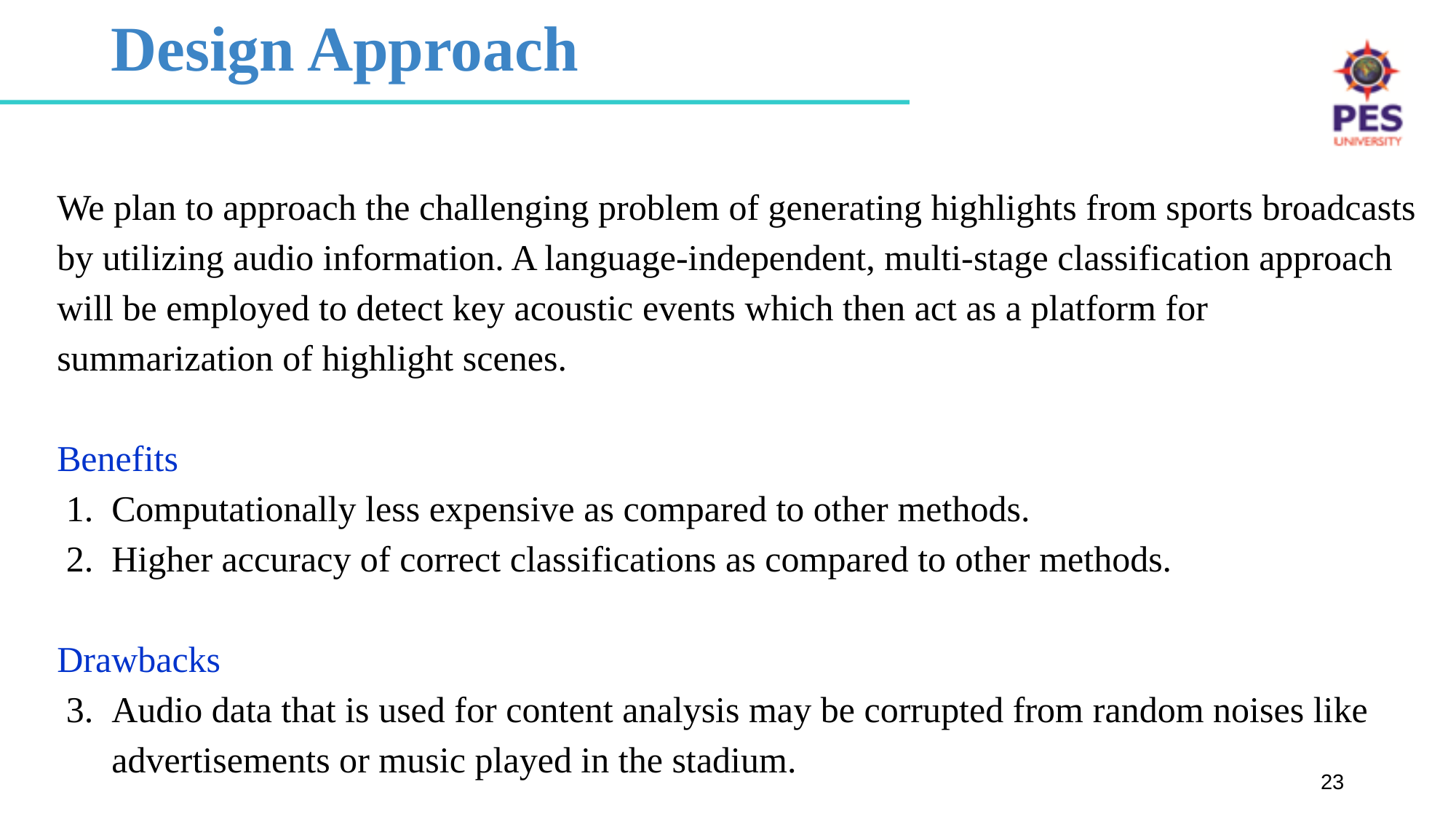

# Design Approach
We plan to approach the challenging problem of generating highlights from sports broadcasts by utilizing audio information. A language-independent, multi-stage classification approach will be employed to detect key acoustic events which then act as a platform for summarization of highlight scenes.

Benefits
Computationally less expensive as compared to other methods.
Higher accuracy of correct classifications as compared to other methods.

Drawbacks
Audio data that is used for content analysis may be corrupted from random noises like advertisements or music played in the stadium.
23